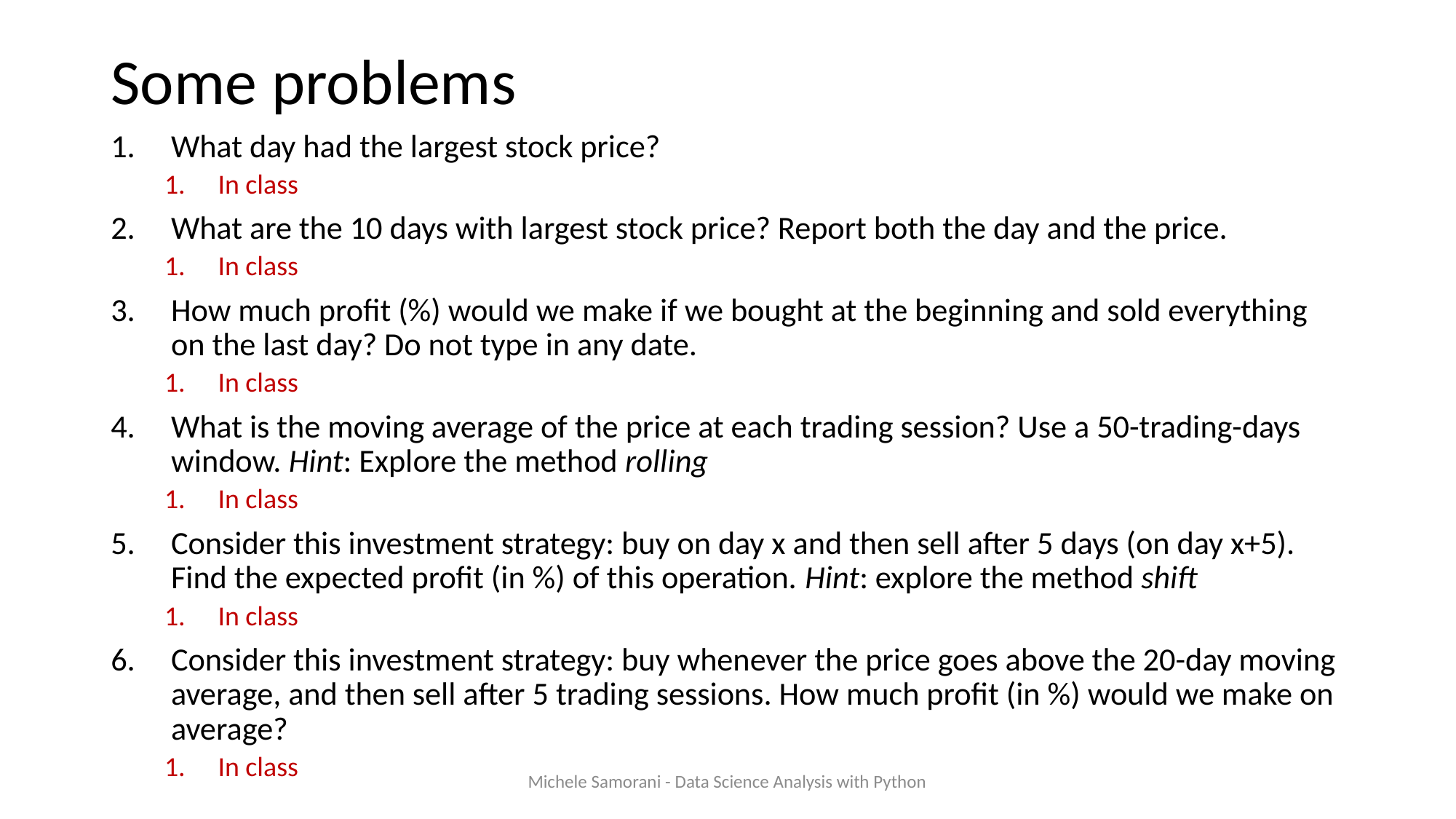

# Some problems
What day had the largest stock price?
In class
What are the 10 days with largest stock price? Report both the day and the price.
In class
How much profit (%) would we make if we bought at the beginning and sold everything on the last day? Do not type in any date.
In class
What is the moving average of the price at each trading session? Use a 50-trading-days window. Hint: Explore the method rolling
In class
Consider this investment strategy: buy on day x and then sell after 5 days (on day x+5). Find the expected profit (in %) of this operation. Hint: explore the method shift
In class
Consider this investment strategy: buy whenever the price goes above the 20-day moving average, and then sell after 5 trading sessions. How much profit (in %) would we make on average?
In class
Michele Samorani - Data Science Analysis with Python